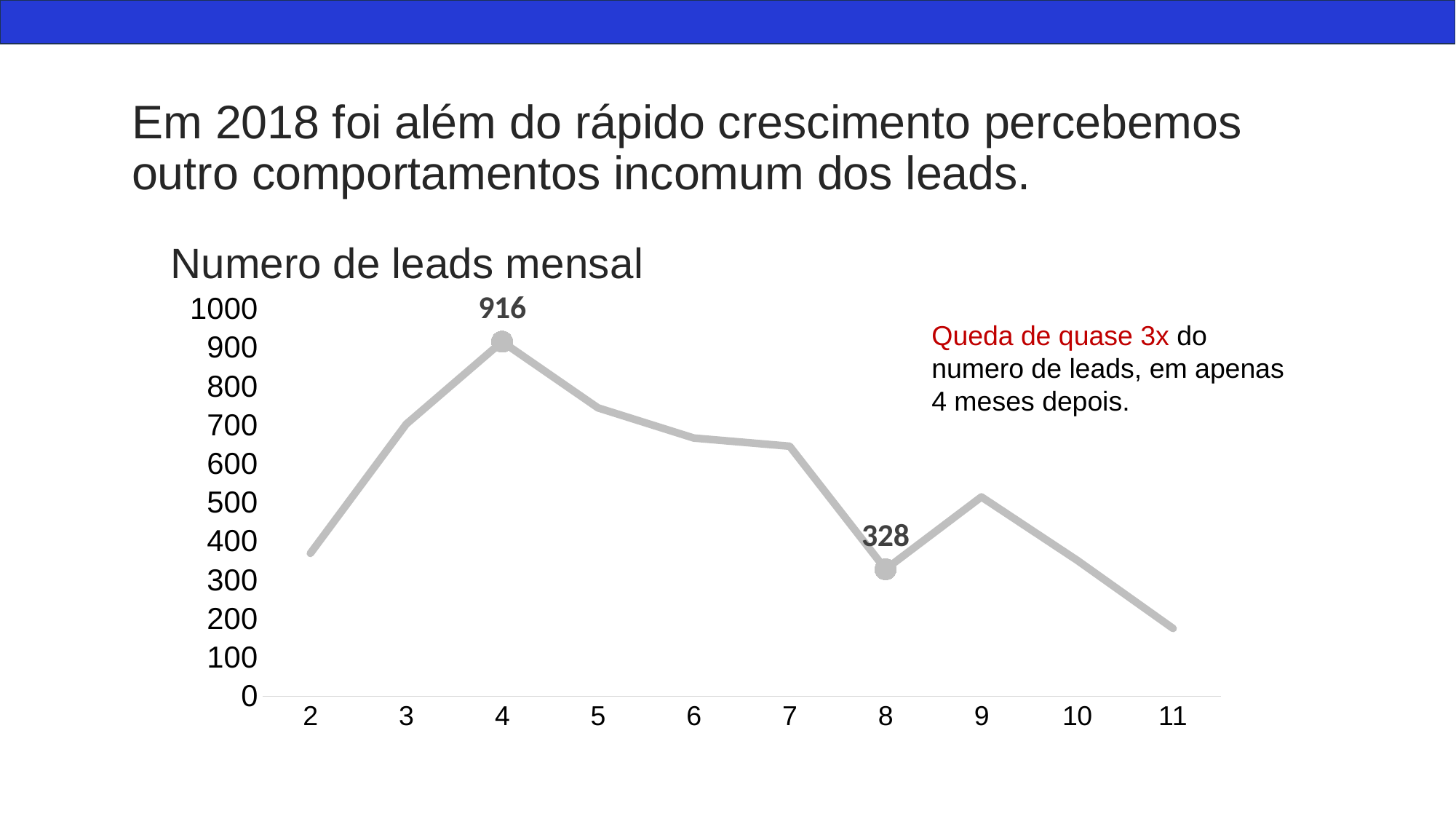

# Em 2018 foi além do rápido crescimento percebemos outro comportamentos incomum dos leads.

### Chart: Numero de leads mensal

| Category | c_mql |
|---|---|
| 2 | 369.0 |
| 3 | 703.0 |
| 4 | 916.0 |
| 5 | 745.0 |
| 6 | 667.0 |
| 7 | 646.0 |
| 8 | 328.0 |
| 9 | 515.0 |
| 10 | 351.0 |
| 11 | 175.0 |
Queda de quase 3x do numero de leads, em apenas 4 meses depois.